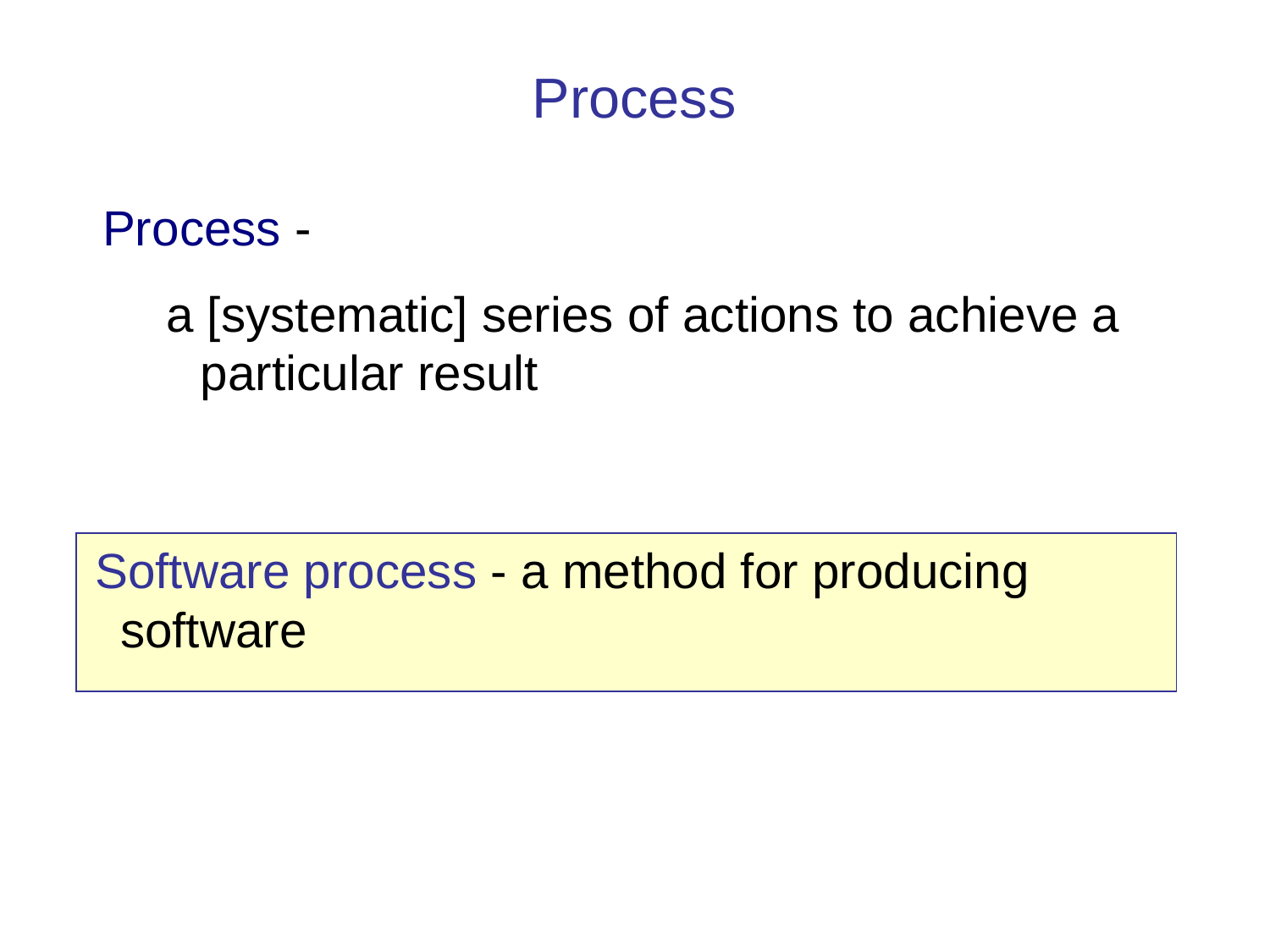

Process
Process -
a [systematic] series of actions to achieve a particular result
Software process - a method for producing software